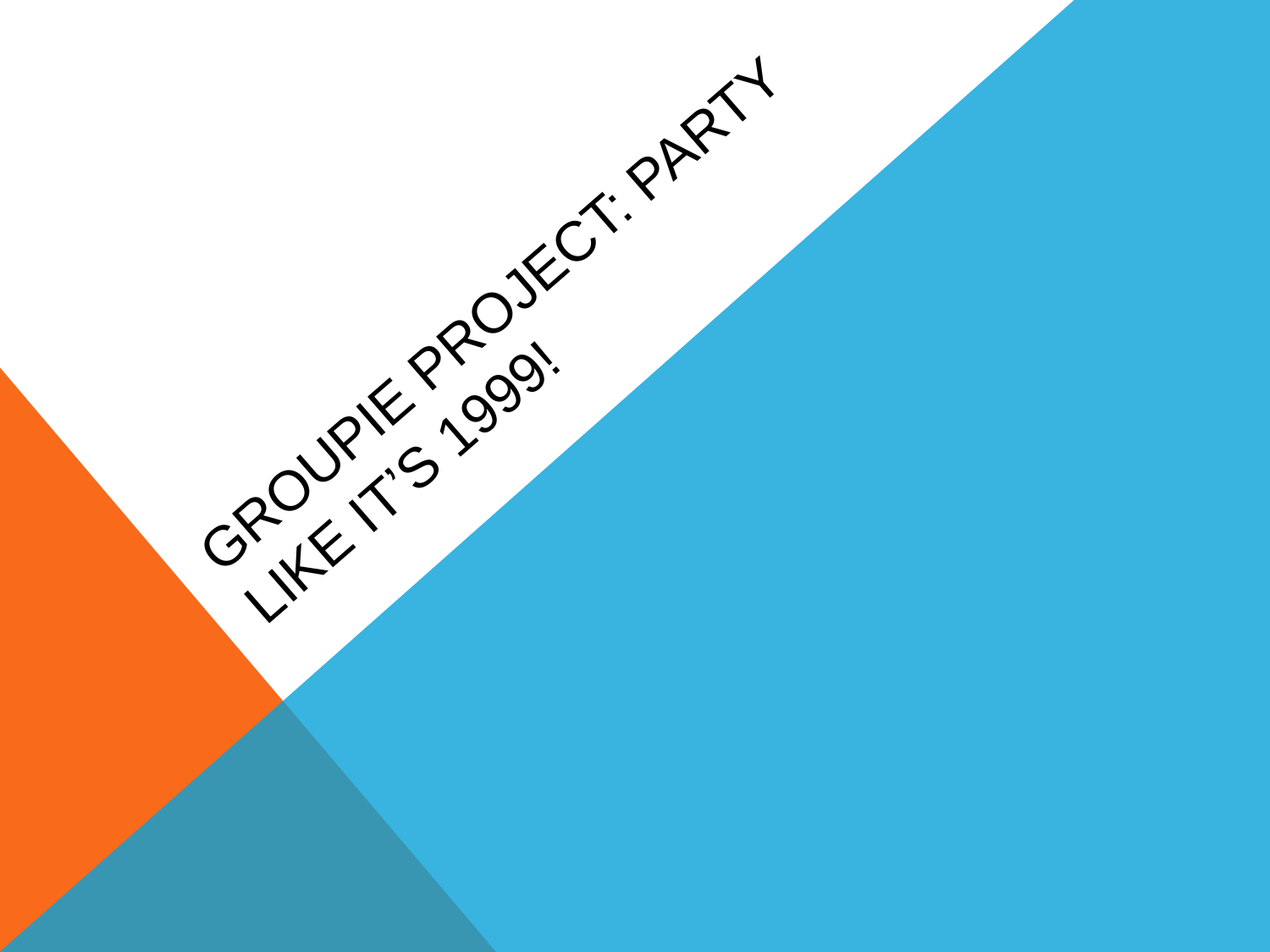

# Groupie Project: Party Like It’s 1999!